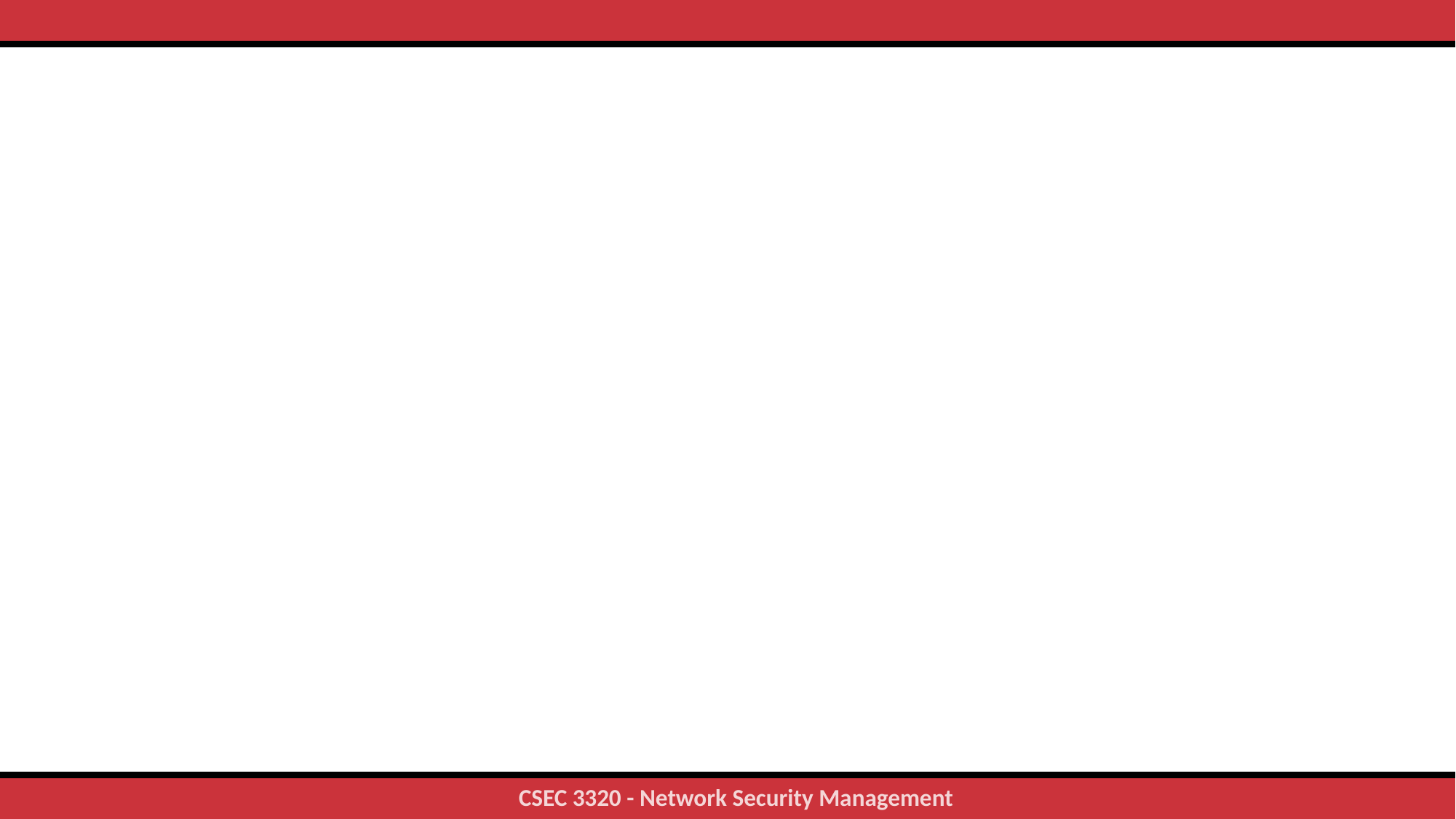

#

38
CSEC 3320 - Network Security Management